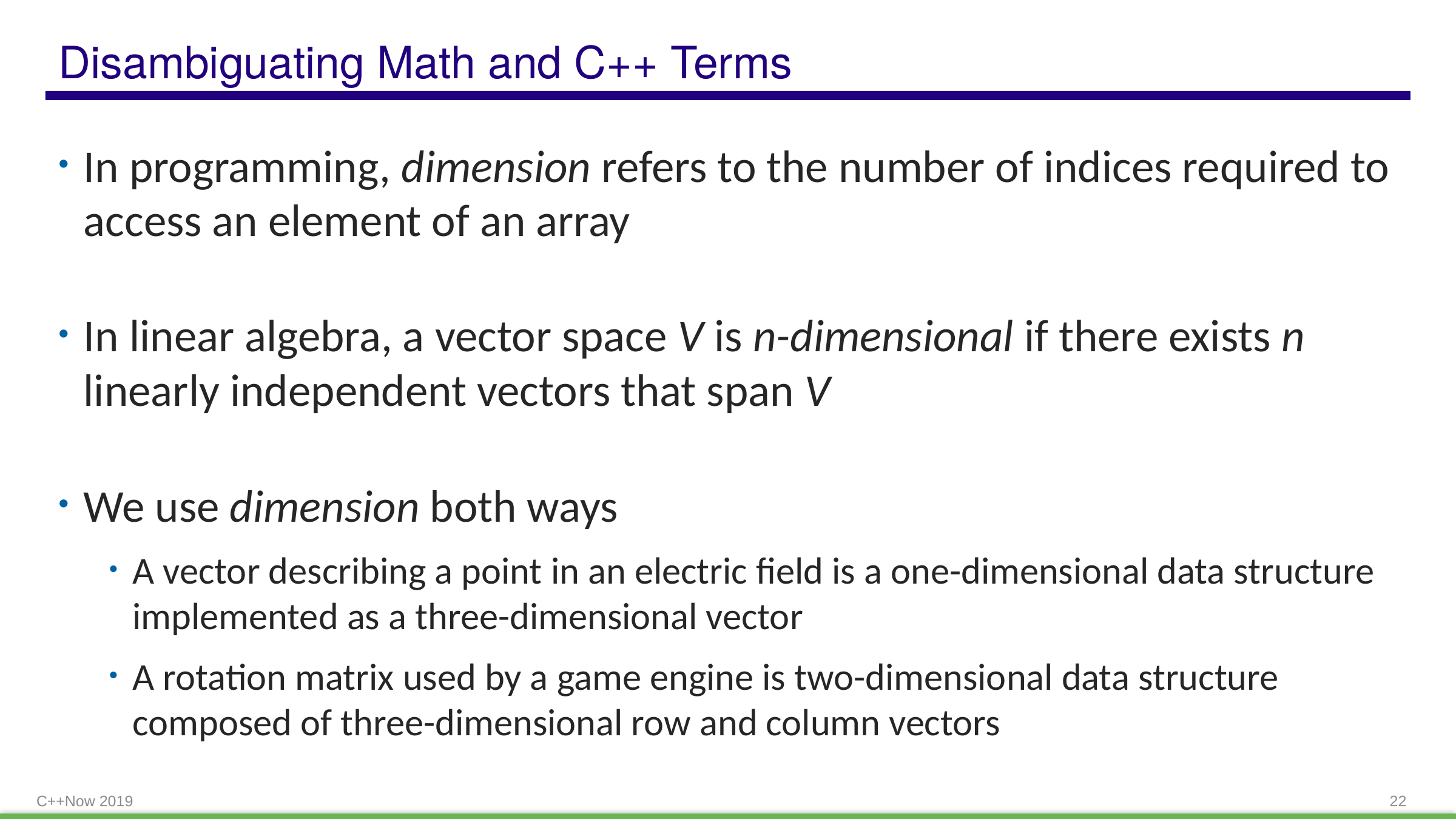

# Disambiguating Math and C++ Terms
In programming, dimension refers to the number of indices required to access an element of an array
In linear algebra, a vector space V is n-dimensional if there exists n linearly independent vectors that span V
We use dimension both ways
A vector describing a point in an electric field is a one-dimensional data structure implemented as a three-dimensional vector
A rotation matrix used by a game engine is two-dimensional data structure composed of three-dimensional row and column vectors
C++Now 2019
22